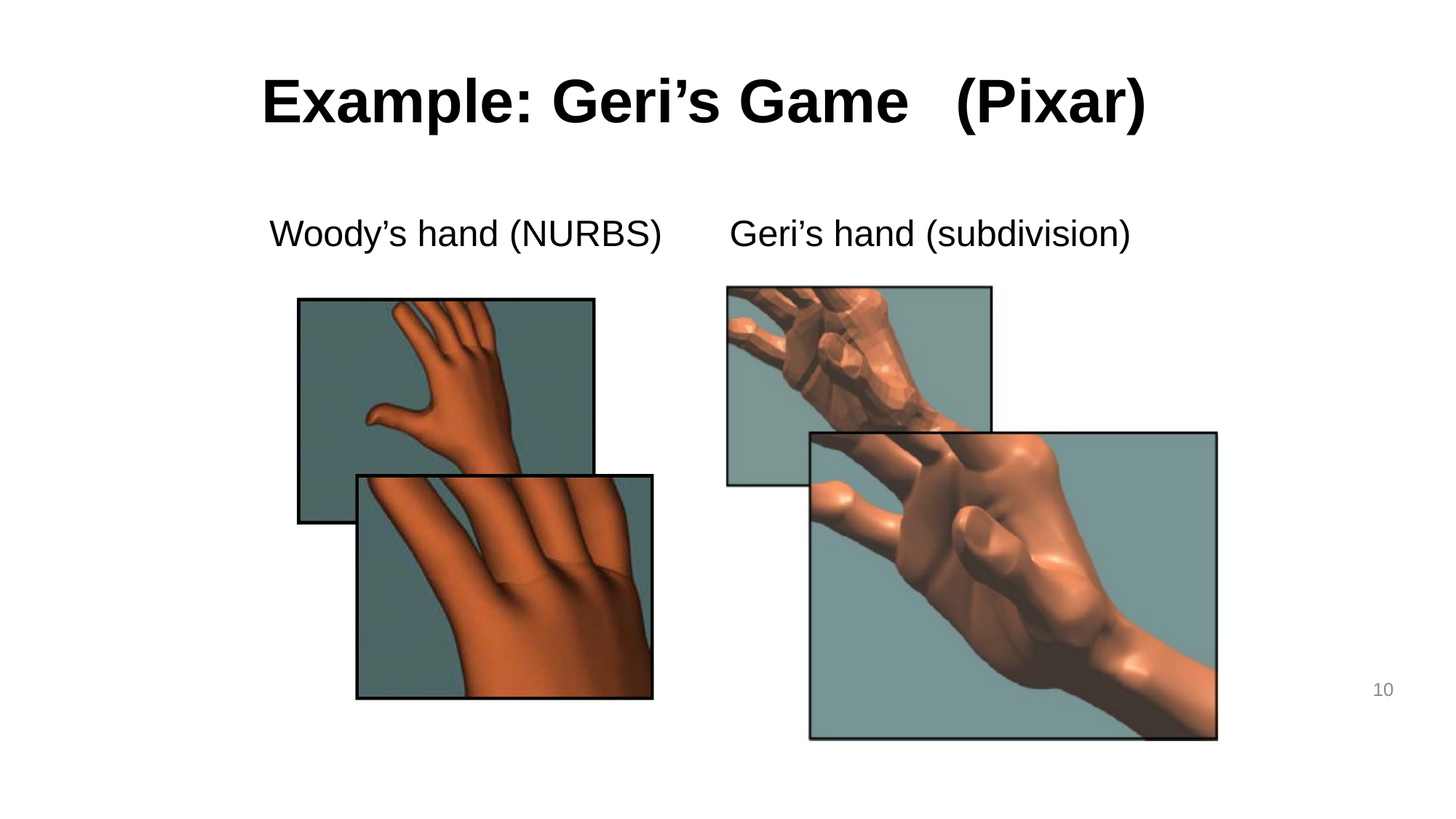

# Example: Geri’s Game	(Pixar)
Woody’s hand (NURBS)
Geri’s hand (subdivision)

10